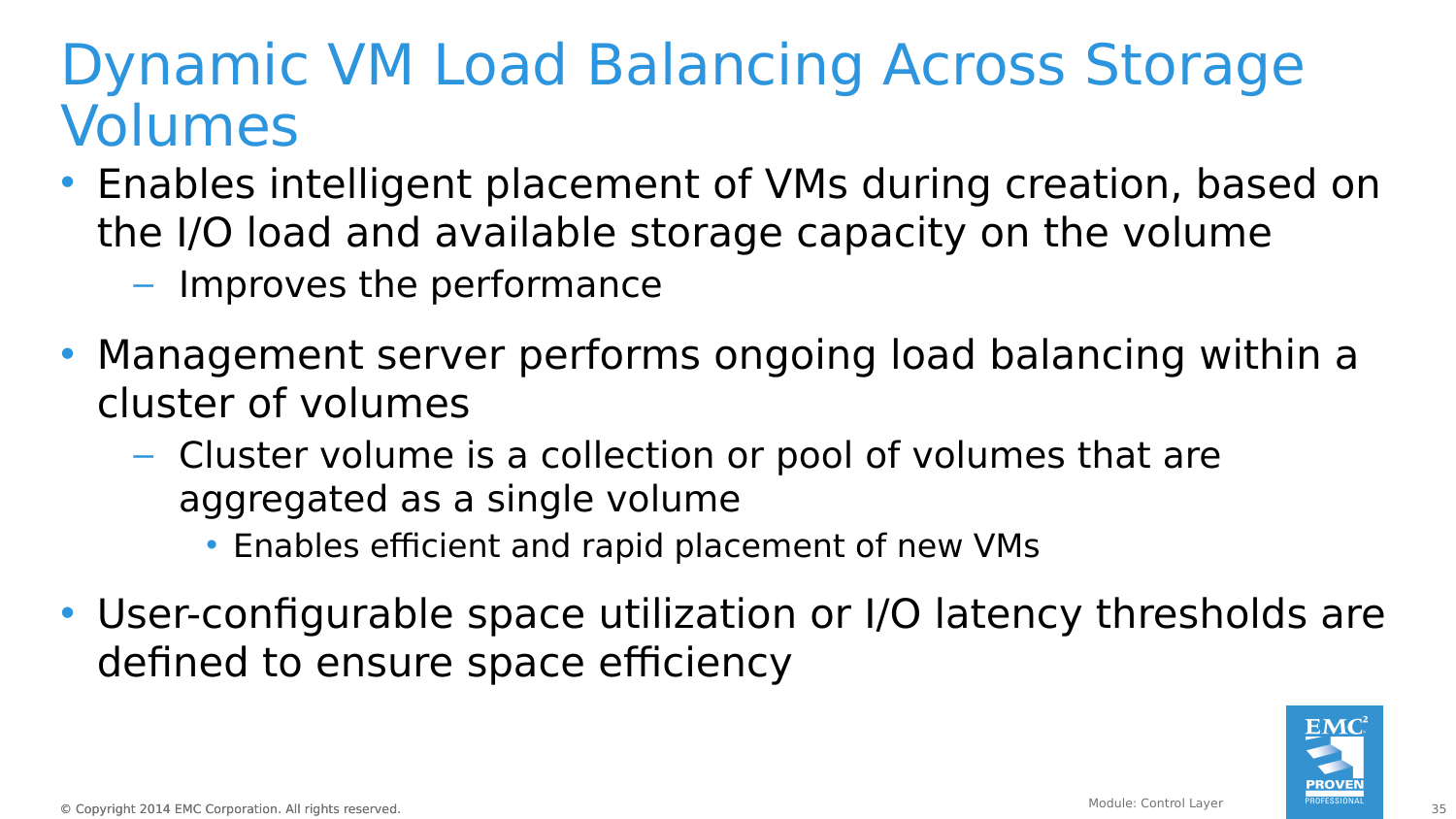

# Dynamic VM Load Balancing Across Storage Volumes
Enables intelligent placement of VMs during creation, based on the I/O load and available storage capacity on the volume
Improves the performance
Management server performs ongoing load balancing within a cluster of volumes
Cluster volume is a collection or pool of volumes that are aggregated as a single volume
Enables efficient and rapid placement of new VMs
User-configurable space utilization or I/O latency thresholds are defined to ensure space efficiency

Module: Control Layer